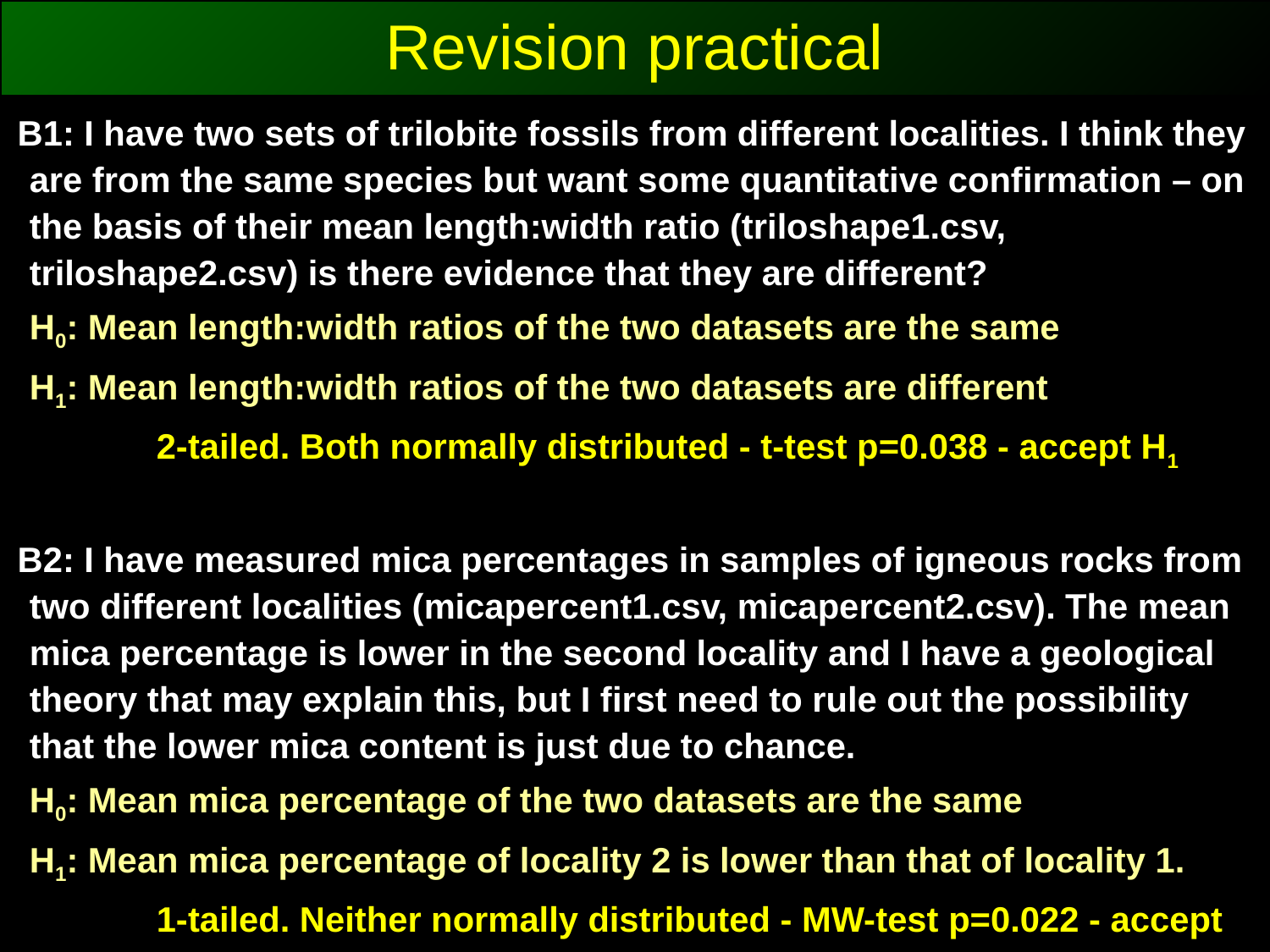

Revision practical
B1: I have two sets of trilobite fossils from different localities. I think they are from the same species but want some quantitative confirmation – on the basis of their mean length:width ratio (triloshape1.csv, triloshape2.csv) is there evidence that they are different?
	H0: Mean length:width ratios of the two datasets are the same
	H1: Mean length:width ratios of the two datasets are different
		2-tailed. Both normally distributed - t-test p=0.038 - accept H1

B2: I have measured mica percentages in samples of igneous rocks from two different localities (micapercent1.csv, micapercent2.csv). The mean mica percentage is lower in the second locality and I have a geological theory that may explain this, but I first need to rule out the possibility that the lower mica content is just due to chance.
	H0: Mean mica percentage of the two datasets are the same
	H1: Mean mica percentage of locality 2 is lower than that of locality 1.
		1-tailed. Neither normally distributed - MW-test p=0.022 - accept H1